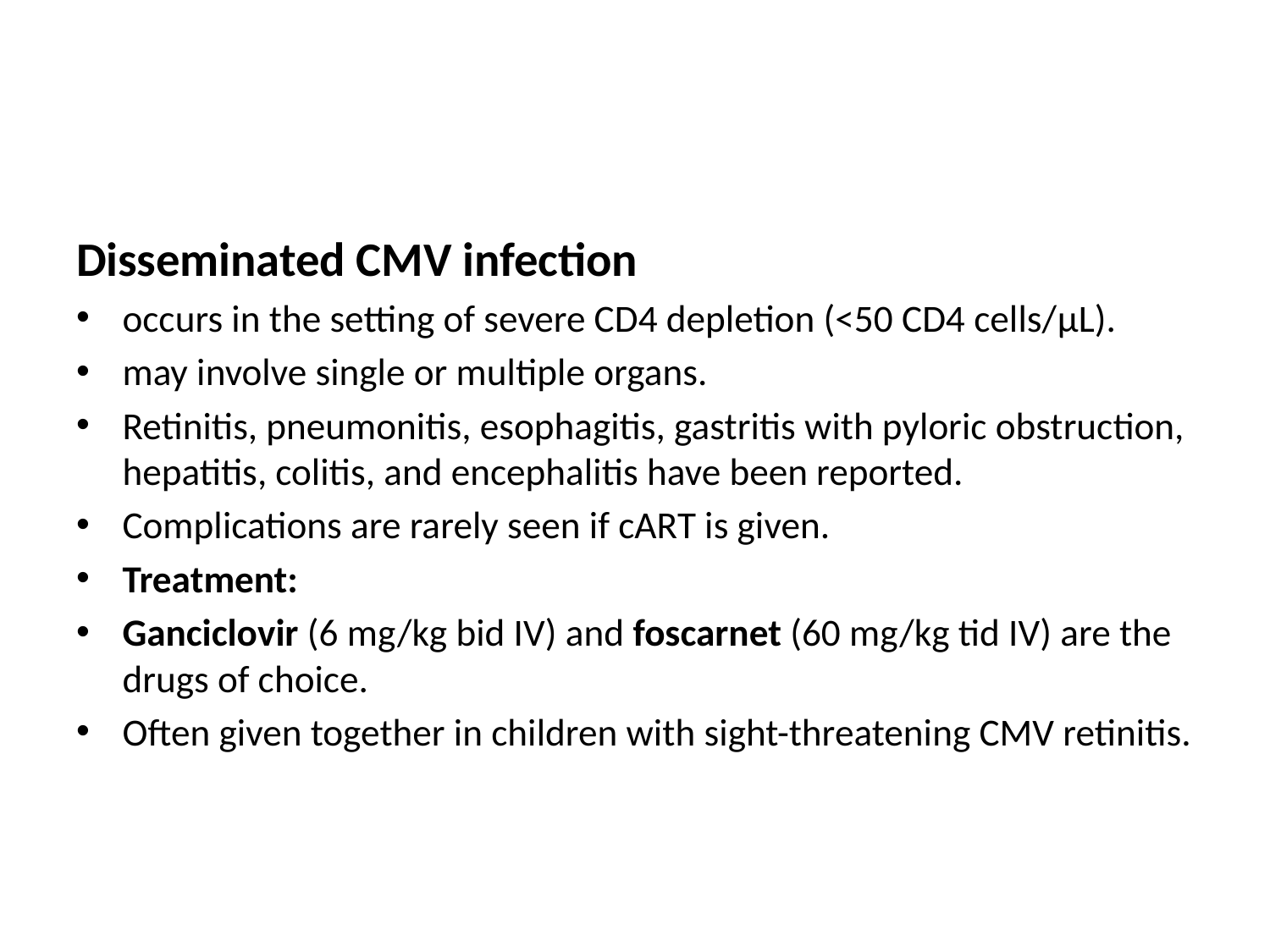

#
Disseminated CMV infection
occurs in the setting of severe CD4 depletion (<50 CD4 cells/μL).
may involve single or multiple organs.
Retinitis, pneumonitis, esophagitis, gastritis with pyloric obstruction, hepatitis, colitis, and encephalitis have been reported.
Complications are rarely seen if cART is given.
Treatment:
Ganciclovir (6 mg/kg bid IV) and foscarnet (60 mg/kg tid IV) are the drugs of choice.
Often given together in children with sight-threatening CMV retinitis.